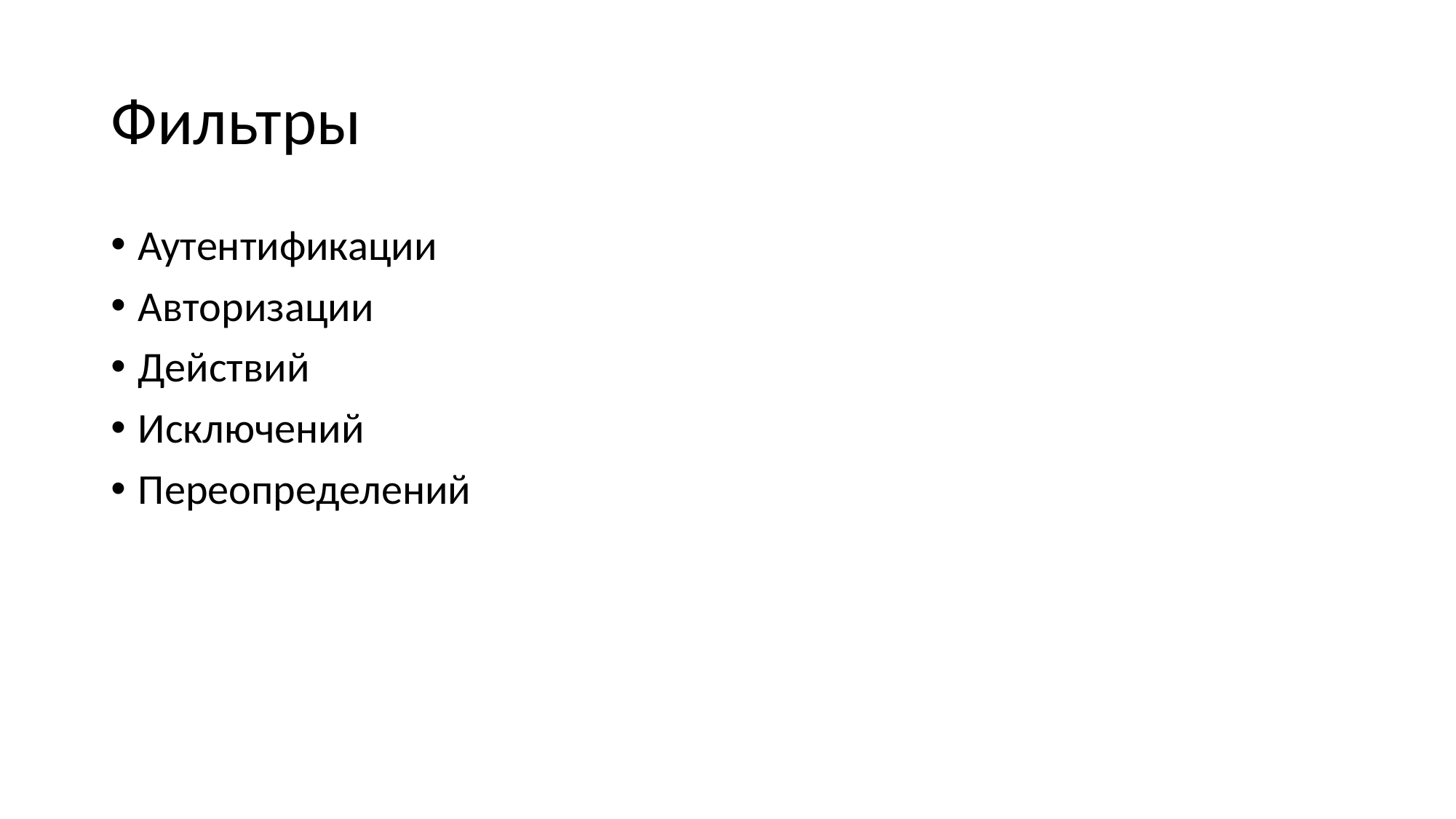

# Фильтры
Аутентификации
Авторизации
Действий
Исключений
Переопределений